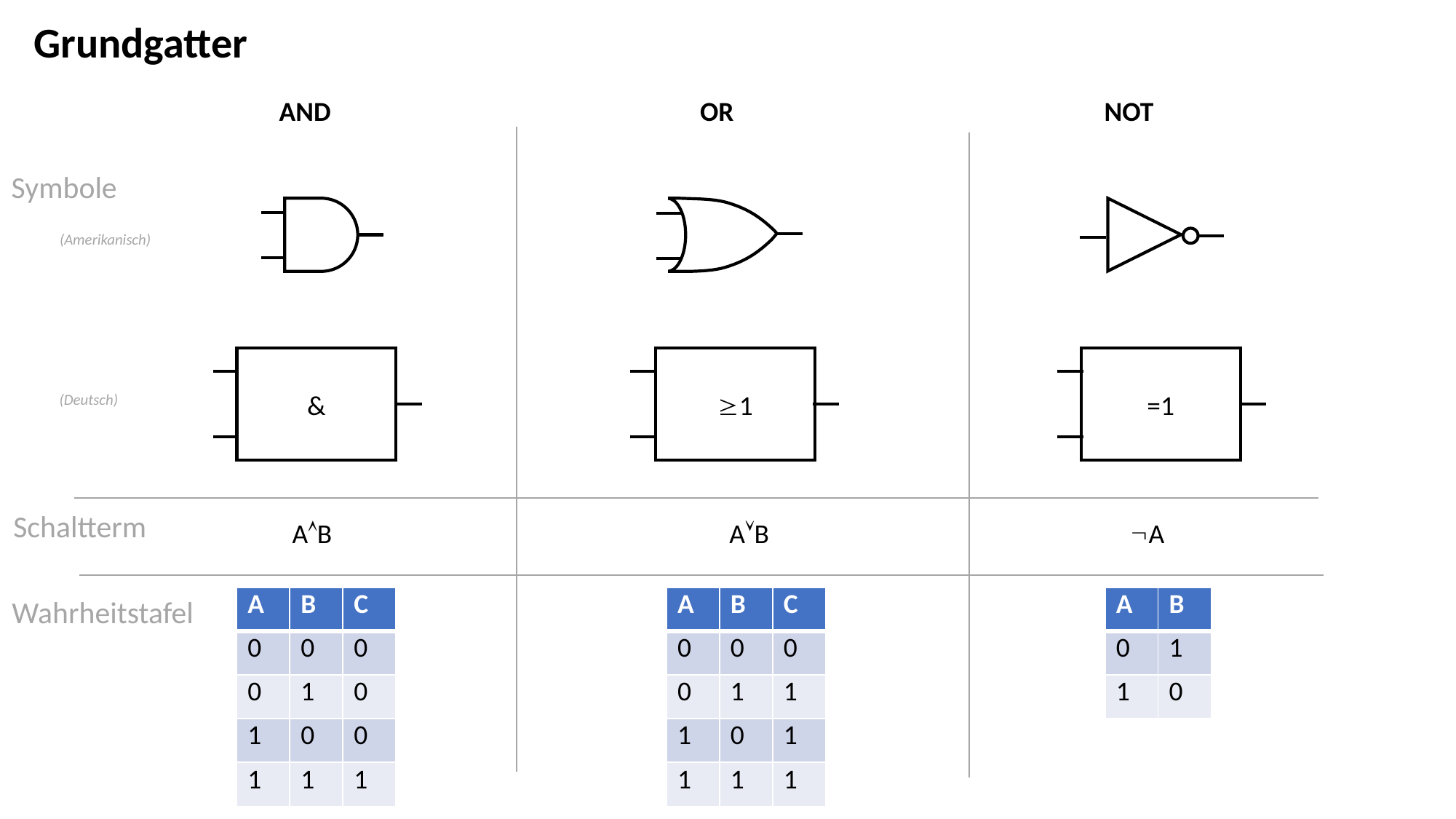

Grundgatter
AND
OR
NOT

Symbole

(Amerikanisch)
&

≥1

=1

(Deutsch)

Schaltterm
A∧B
A∨B
¬A

Wahrheitstafel
| A | B | C |
| --- | --- | --- |
| 0 | 0 | 0 |
| 0 | 1 | 0 |
| 1 | 0 | 0 |
| 1 | 1 | 1 |
| A | B | C |
| --- | --- | --- |
| 0 | 0 | 0 |
| 0 | 1 | 1 |
| 1 | 0 | 1 |
| 1 | 1 | 1 |
| A | B |
| --- | --- |
| 0 | 1 |
| 1 | 0 |